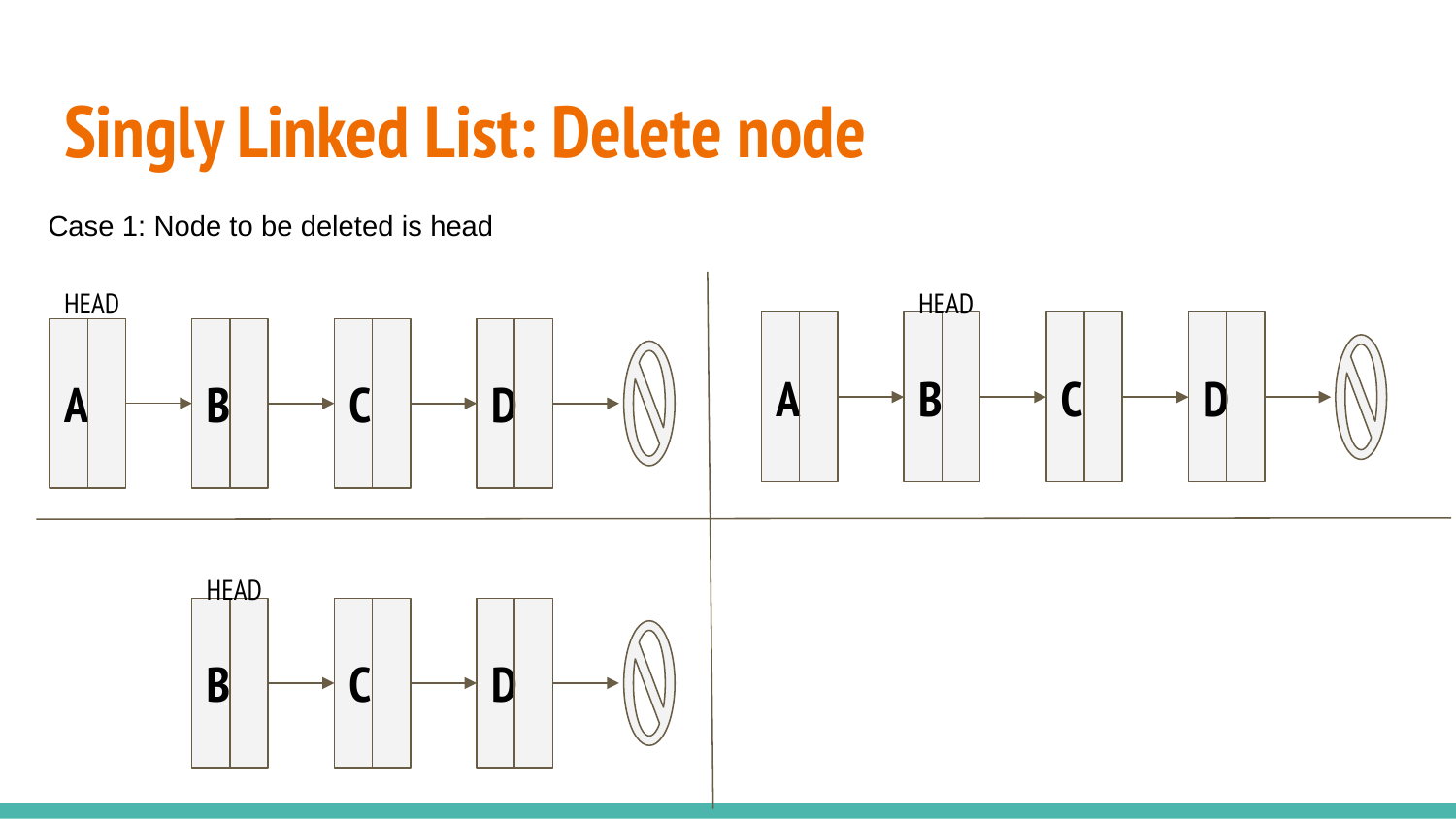

# Singly Linked List: Delete node
Case 1: Node to be deleted is head
HEAD
HEAD
A
B
C
D
A
B
C
D

HEAD
B
C
D